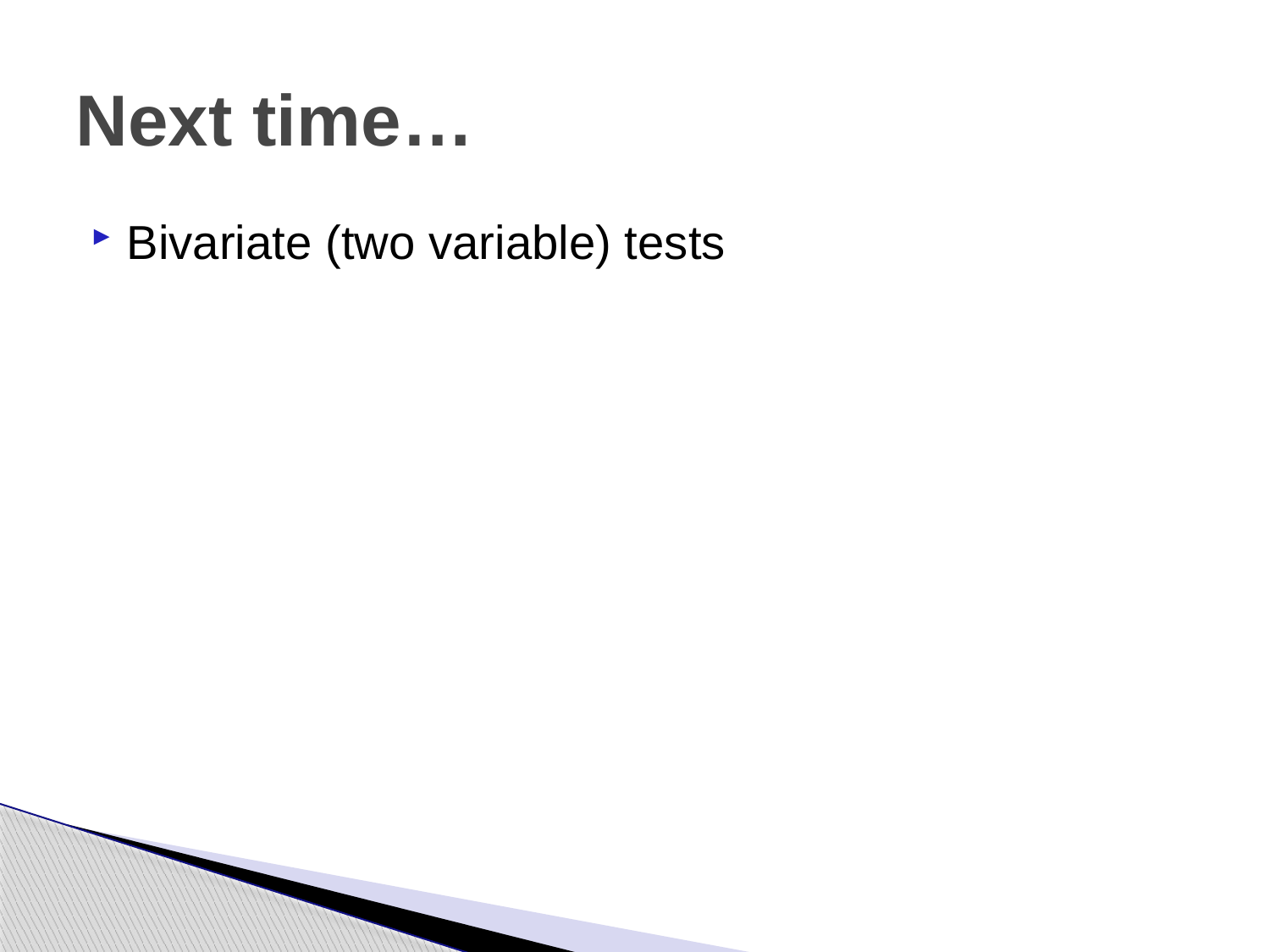

# Next time…
Bivariate (two variable) tests